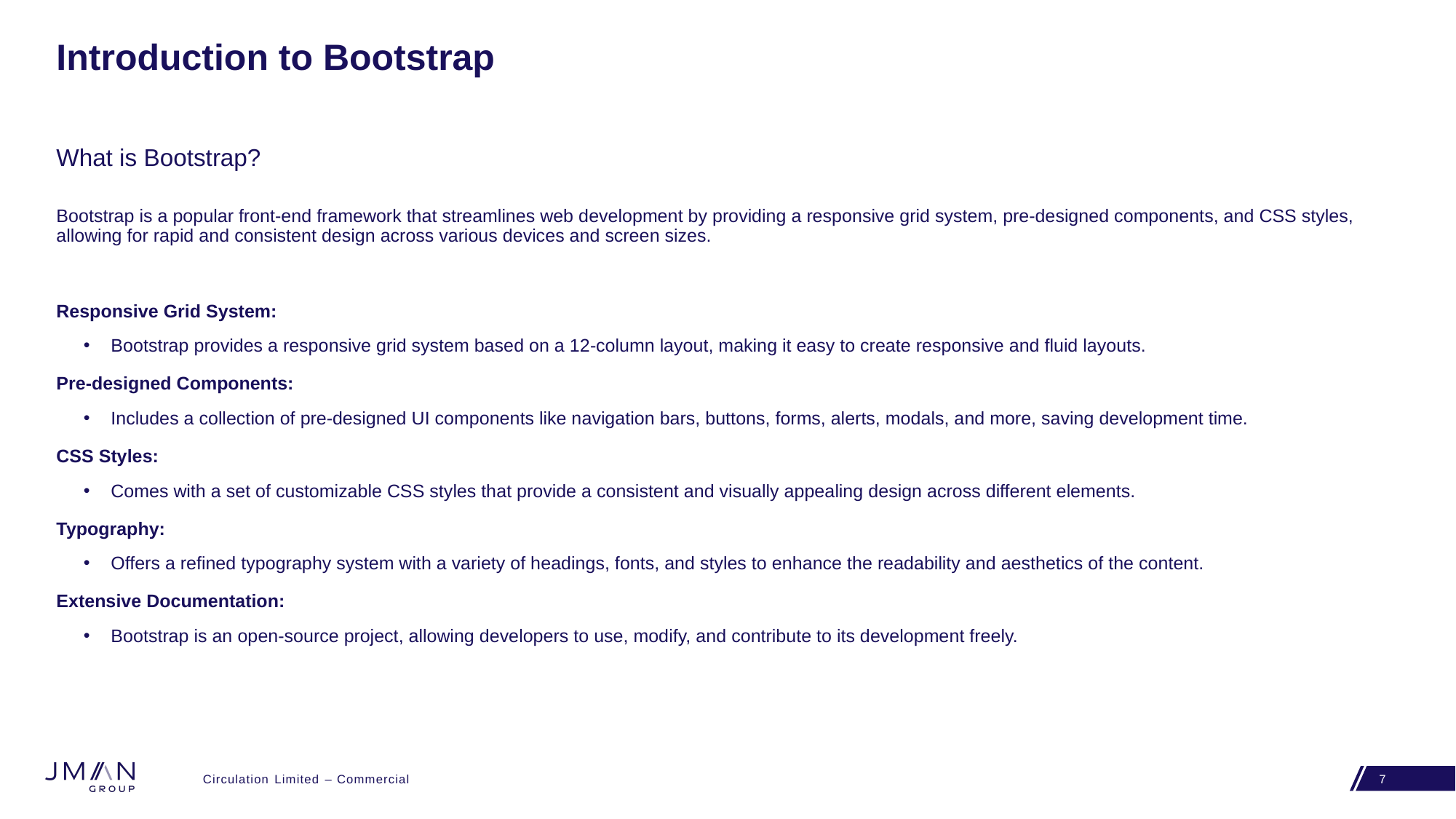

# Introduction to Bootstrap
What is Bootstrap?
Bootstrap is a popular front-end framework that streamlines web development by providing a responsive grid system, pre-designed components, and CSS styles, allowing for rapid and consistent design across various devices and screen sizes.

Responsive Grid System:
Bootstrap provides a responsive grid system based on a 12-column layout, making it easy to create responsive and fluid layouts.
Pre-designed Components:
Includes a collection of pre-designed UI components like navigation bars, buttons, forms, alerts, modals, and more, saving development time.
CSS Styles:
Comes with a set of customizable CSS styles that provide a consistent and visually appealing design across different elements.
Typography:
Offers a refined typography system with a variety of headings, fonts, and styles to enhance the readability and aesthetics of the content.
Extensive Documentation:
Bootstrap is an open-source project, allowing developers to use, modify, and contribute to its development freely.